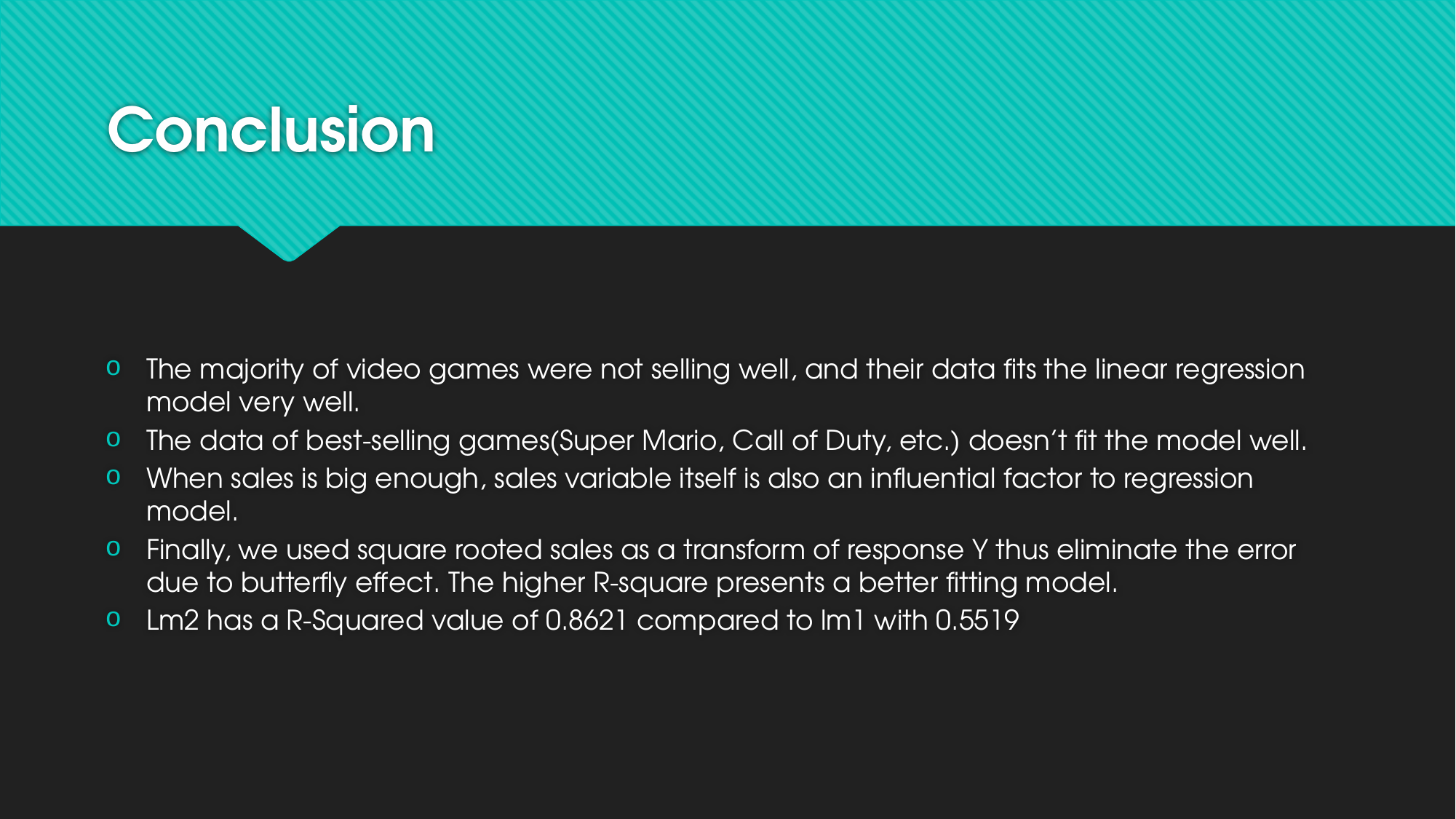

# Conclusion
The majority of video games were not selling well, and their data fits the linear regression model very well.
The data of best-selling games(Super Mario, Call of Duty, etc.) doesn’t fit the model well.
When sales is big enough, sales variable itself is also an influential factor to regression model.
Finally, we used square rooted sales as a transform of response Y thus eliminate the error due to butterfly effect. The higher R-square presents a better fitting model.
Lm2 has a R-Squared value of 0.8621 compared to lm1 with 0.5519